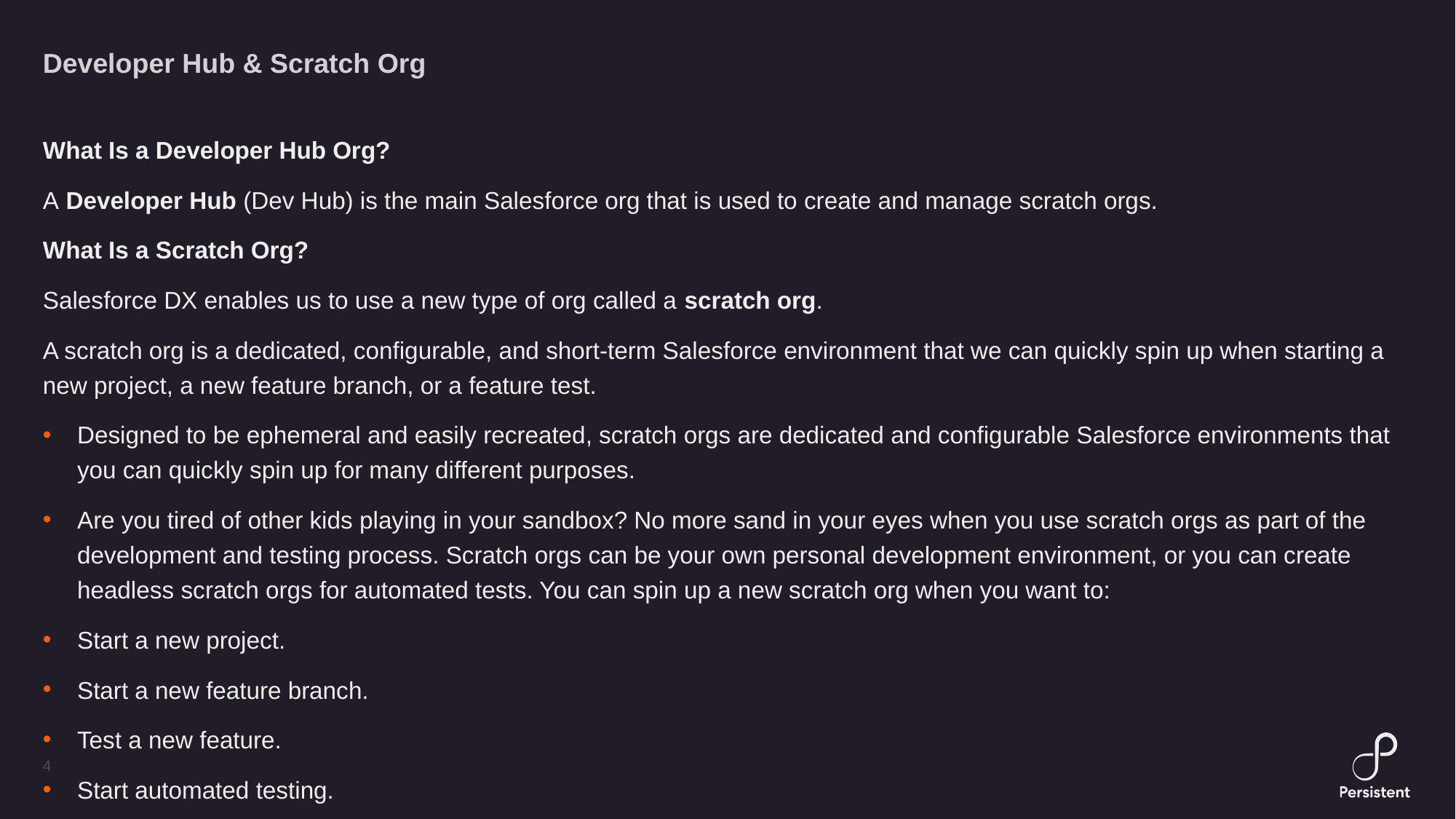

# Developer Hub & Scratch Org
What Is a Developer Hub Org?
A Developer Hub (Dev Hub) is the main Salesforce org that is used to create and manage scratch orgs.
What Is a Scratch Org?
Salesforce DX enables us to use a new type of org called a scratch org.
A scratch org is a dedicated, configurable, and short-term Salesforce environment that we can quickly spin up when starting a new project, a new feature branch, or a feature test.
Designed to be ephemeral and easily recreated, scratch orgs are dedicated and configurable Salesforce environments that you can quickly spin up for many different purposes.
Are you tired of other kids playing in your sandbox? No more sand in your eyes when you use scratch orgs as part of the development and testing process. Scratch orgs can be your own personal development environment, or you can create headless scratch orgs for automated tests. You can spin up a new scratch org when you want to:
Start a new project.
Start a new feature branch.
Test a new feature.
Start automated testing.
Perform development tasks directly in an org.
Start from “scratch” with a fresh new org.
You can configure the scratch org with different Salesforce editions and with just the features and preferences you want. And you can share the scratch org configuration file with other team members. That way, you all have the same basic org in which to do your development.

4